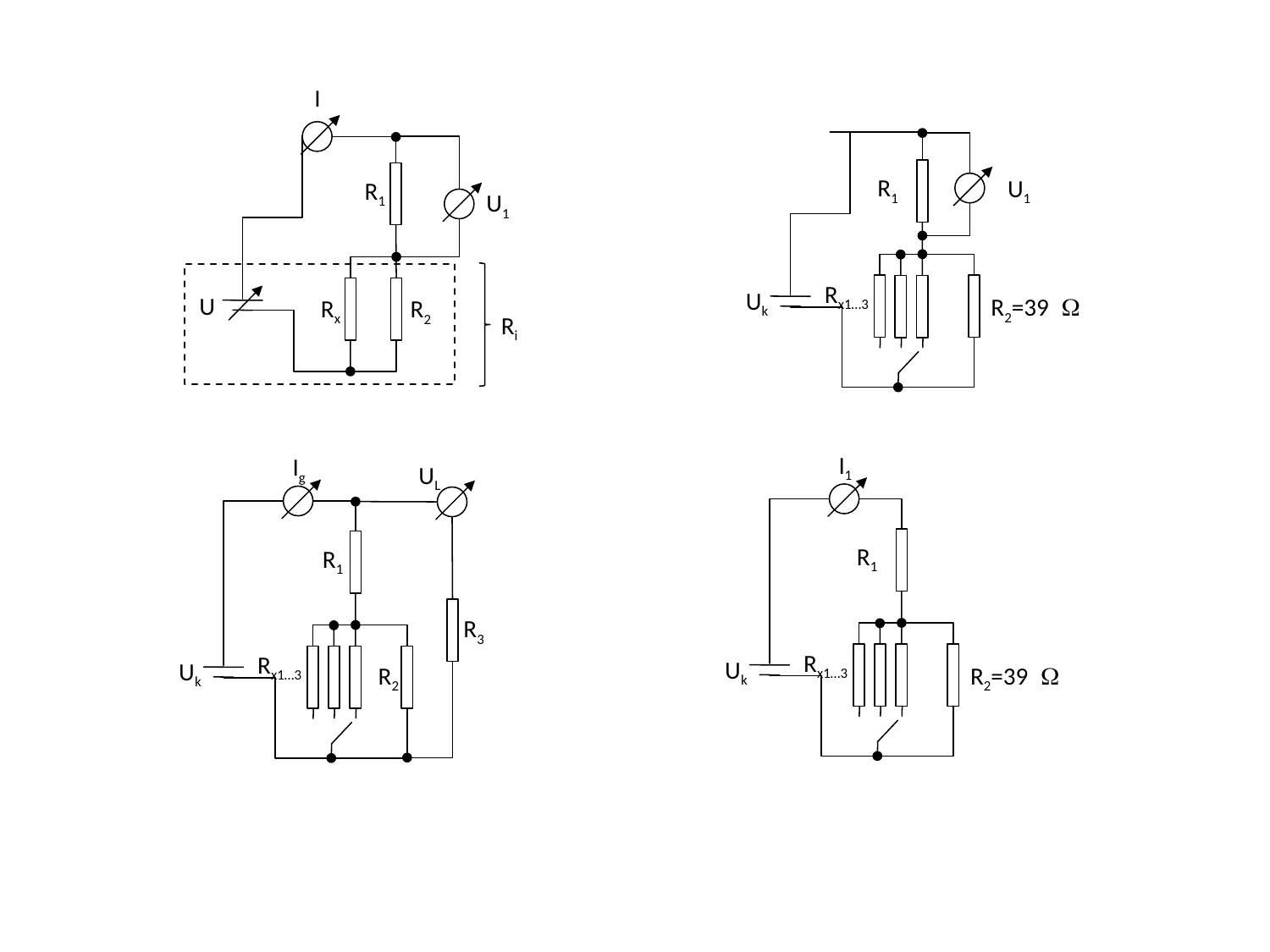

I

R1
U1

U
Rx
R2
Ri

R1
U1

Rx1…3

Uk
R2=39 Ω

I1

R1

Rx1…3

Uk
R2=39 Ω

Ig
UL

R1

R3

Rx1…3

Uk
R2